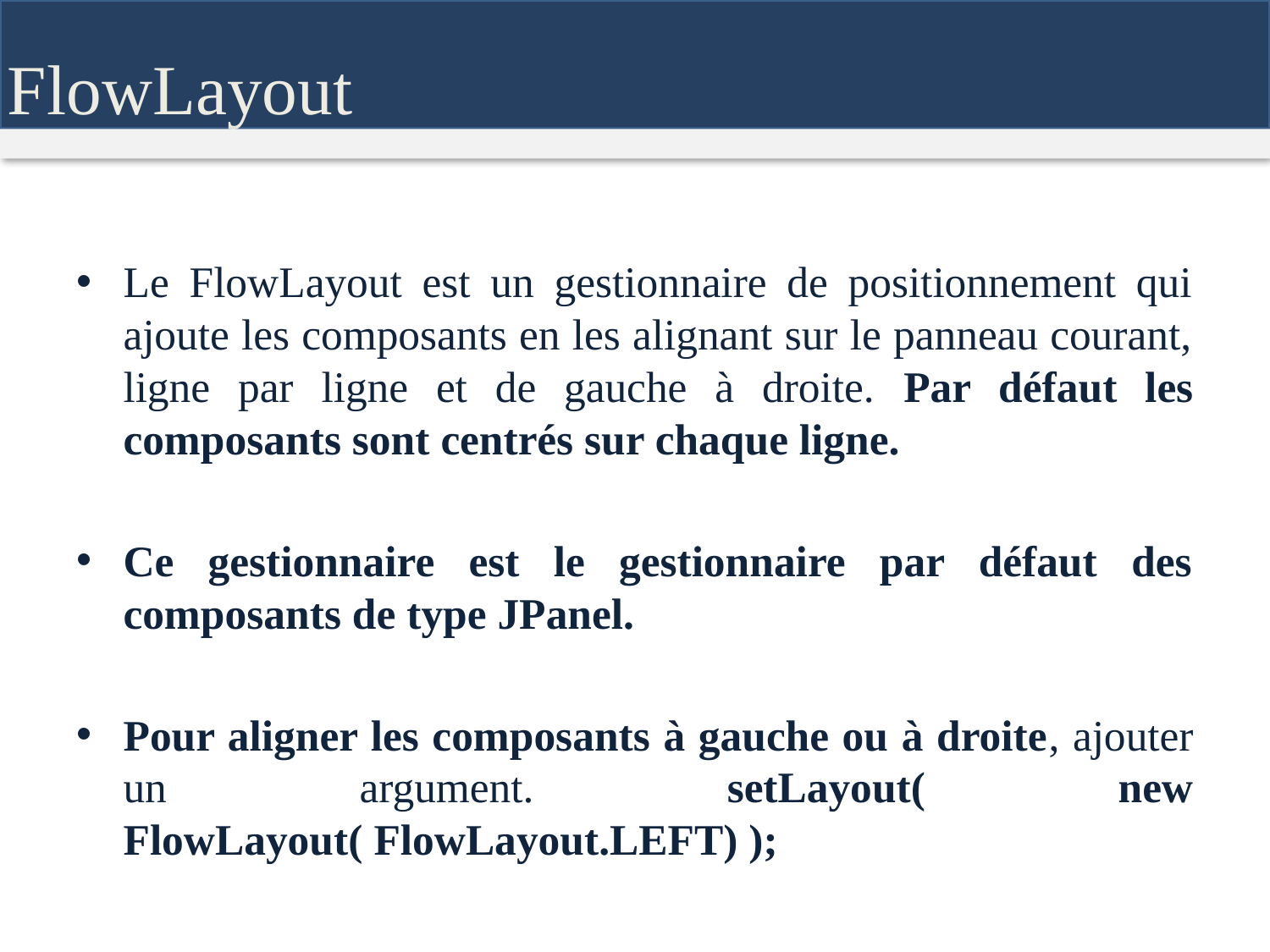

FlowLayout

Le FlowLayout est un gestionnaire de positionnement qui ajoute les composants en les alignant sur le panneau courant, ligne par ligne et de gauche à droite. Par défaut les composants sont centrés sur chaque ligne.

Ce gestionnaire est le gestionnaire par défaut des composants de type JPanel.

Pour aligner les composants à gauche ou à droite, ajouter un argument. setLayout( new FlowLayout( FlowLayout.LEFT) );